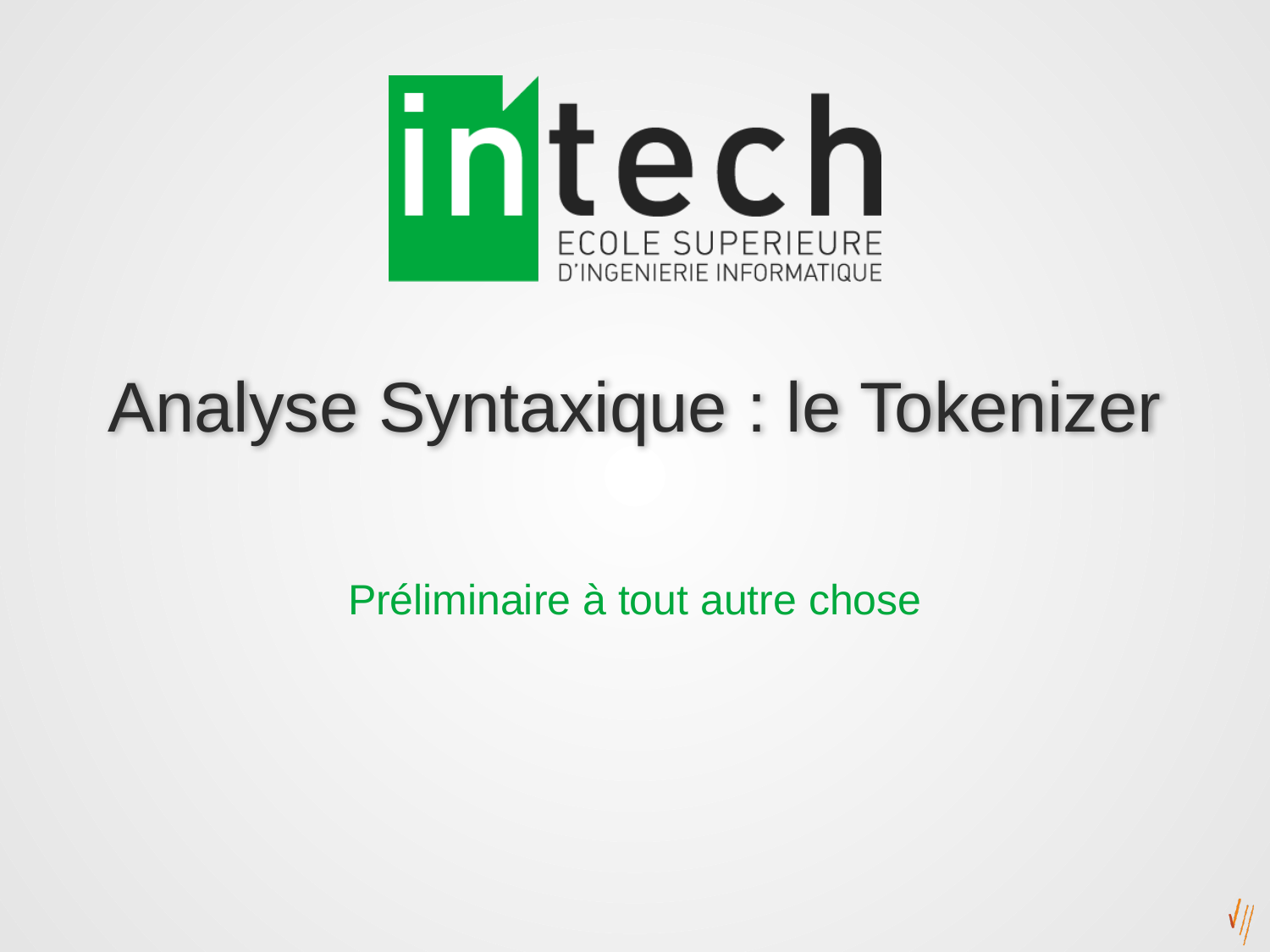

# Analyse Syntaxique : le Tokenizer
Préliminaire à tout autre chose